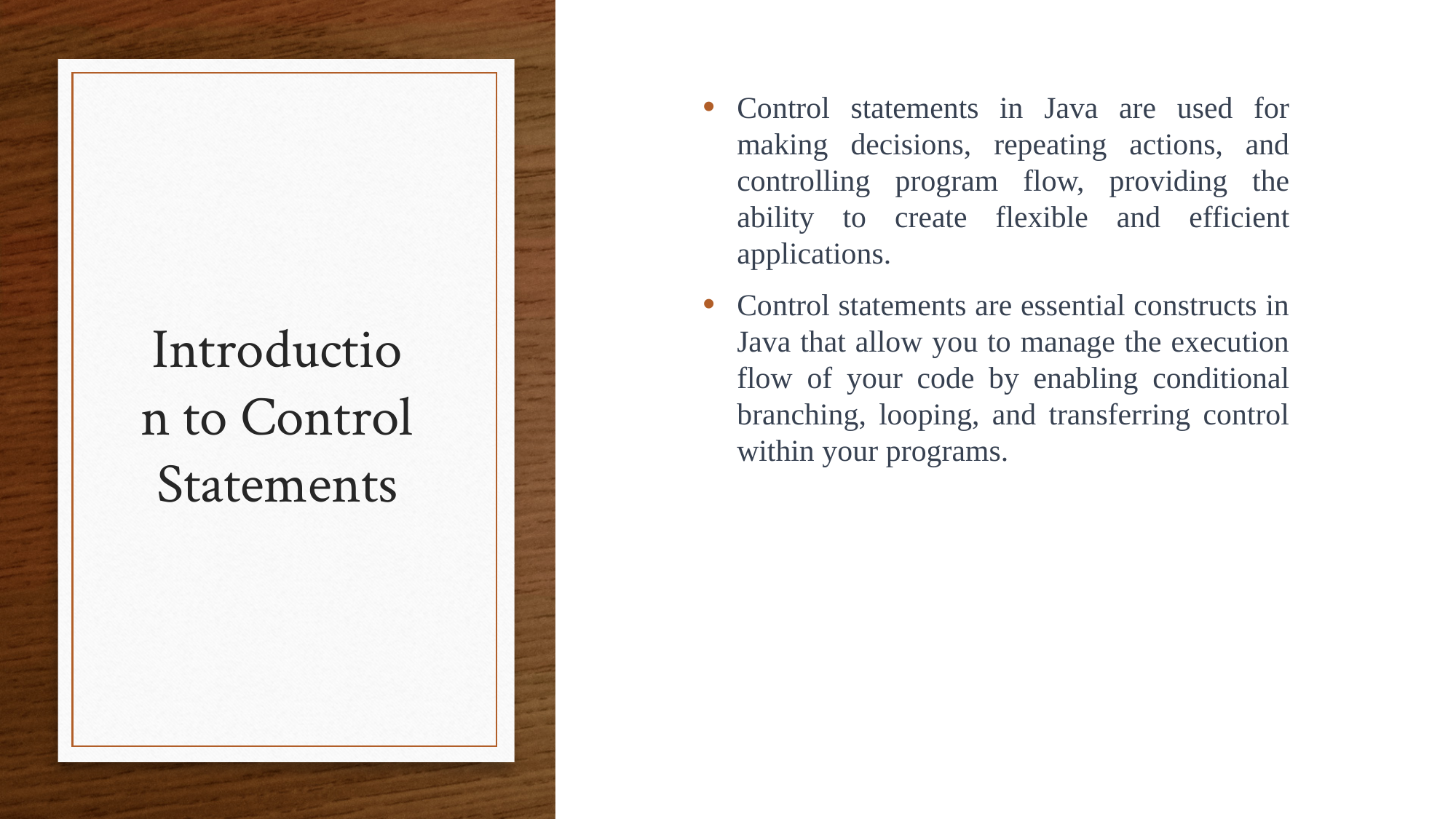

Control statements in Java are used for making decisions, repeating actions, and controlling program flow, providing the ability to create flexible and efficient applications.
Control statements are essential constructs in Java that allow you to manage the execution flow of your code by enabling conditional branching, looping, and transferring control within your programs.
# Introduction to Control Statements